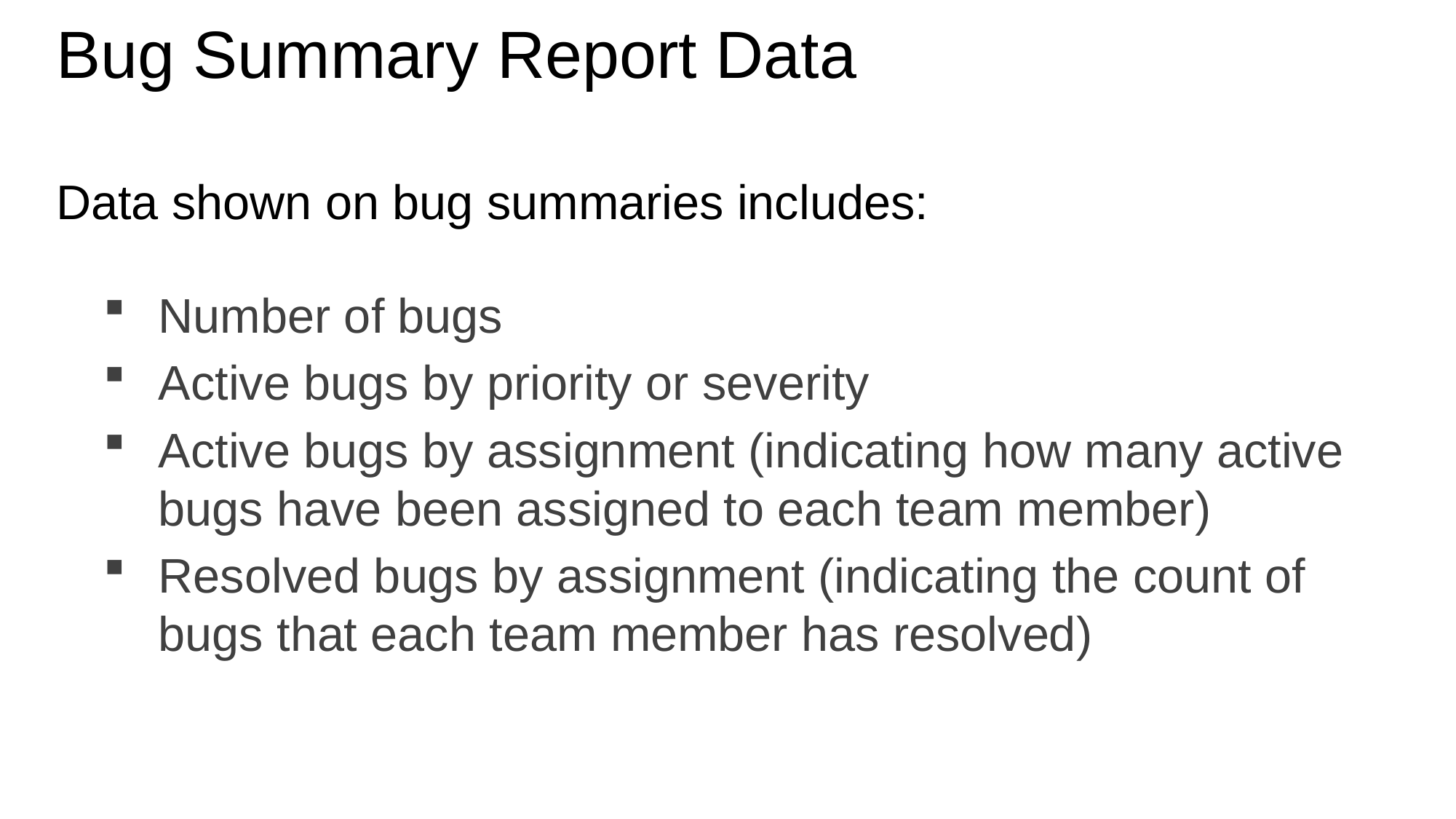

# Bug Summary Report Data
Data shown on bug summaries includes:

Number of bugs
Active bugs by priority or severity
Active bugs by assignment (indicating how many active bugs have been assigned to each team member)
Resolved bugs by assignment (indicating the count of bugs that each team member has resolved)